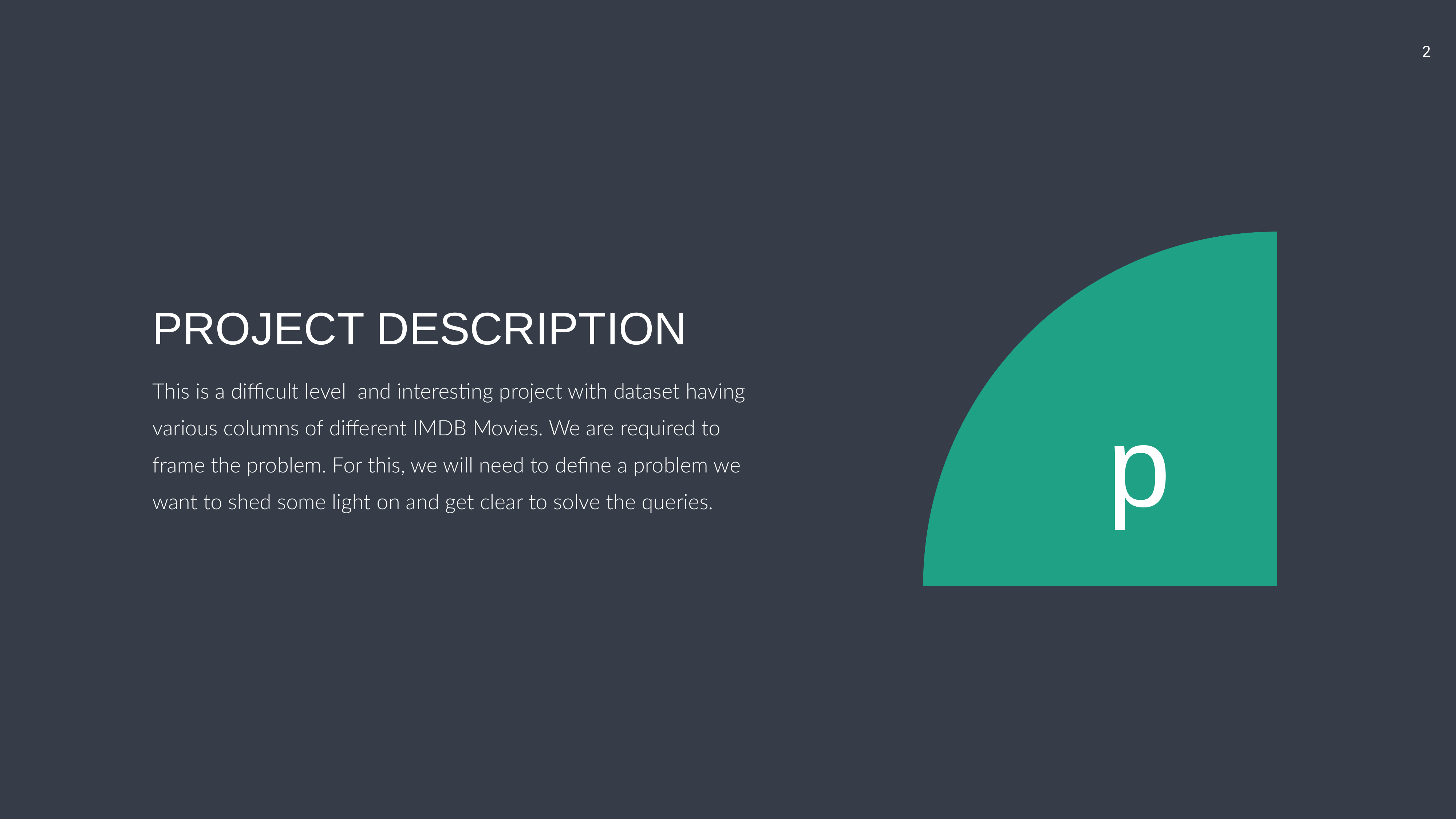

p
PROJECT DESCRIPTION
This is a difficult level  and interesting project with dataset having various columns of different IMDB Movies. We are required to frame the problem. For this, we will need to define a problem we want to shed some light on and get clear to solve the queries.